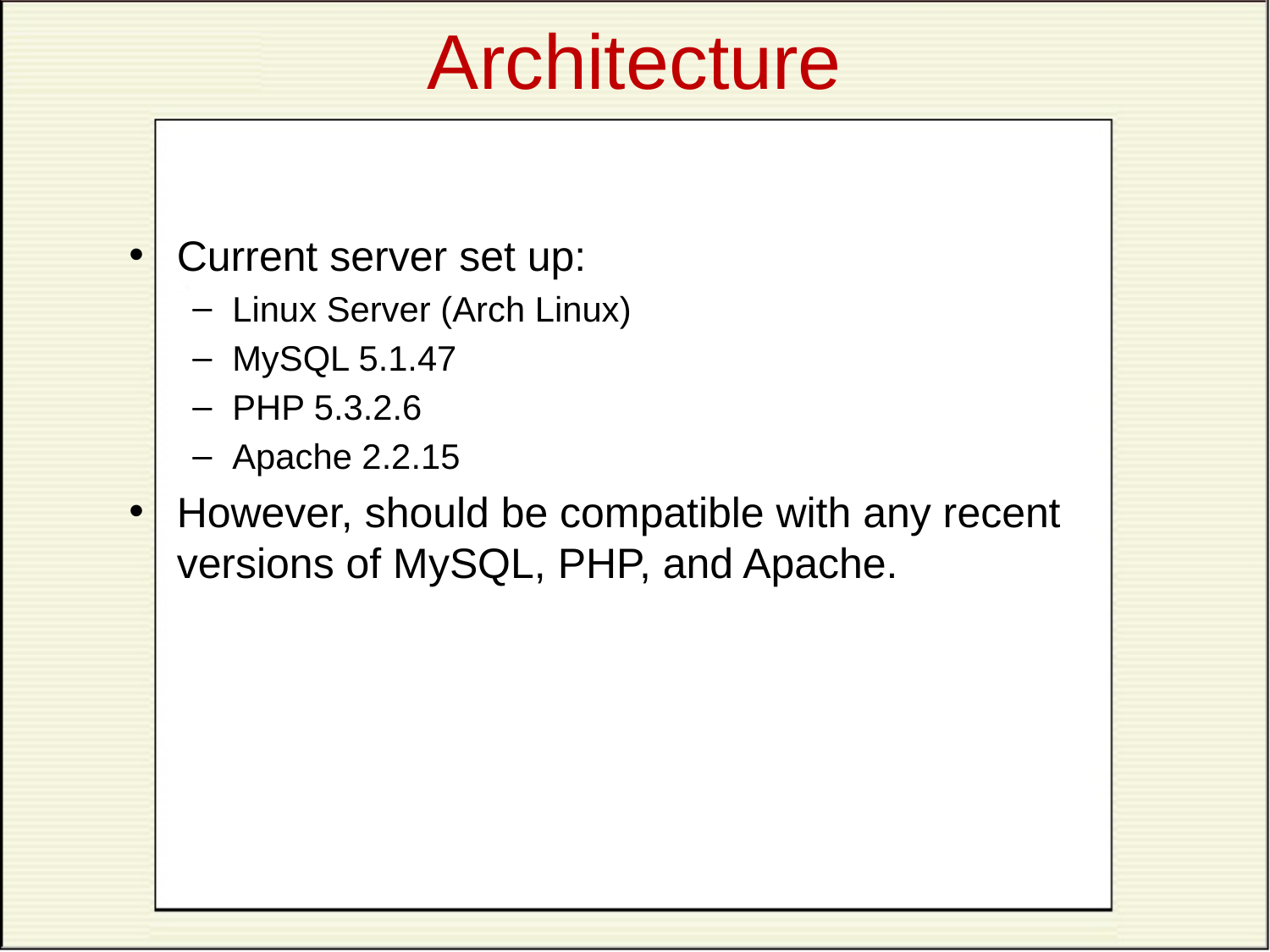

# Architecture
Current server set up:
Linux Server (Arch Linux)
MySQL 5.1.47
PHP 5.3.2.6
Apache 2.2.15
However, should be compatible with any recent versions of MySQL, PHP, and Apache.